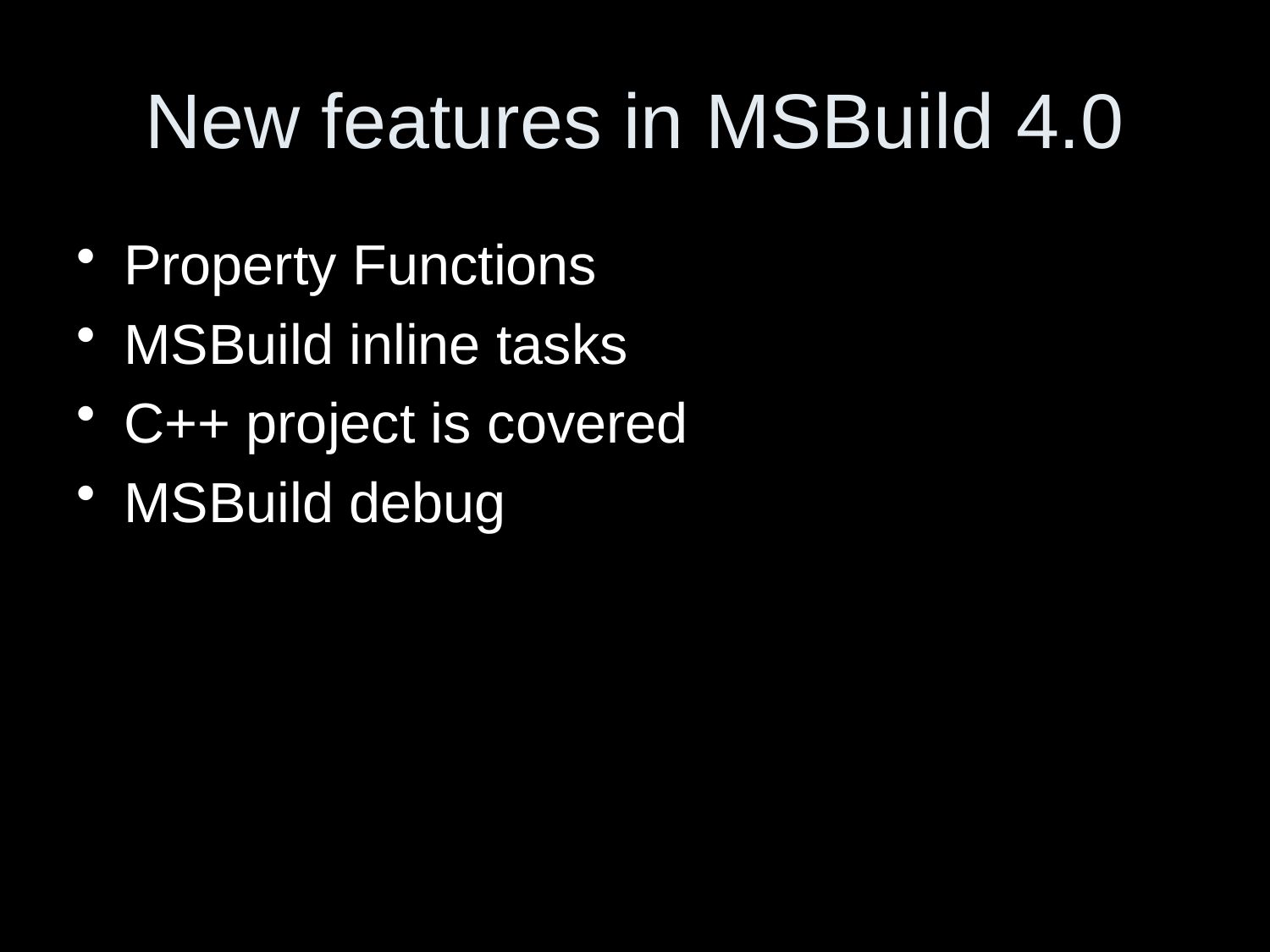

# New features in MSBuild 4.0
Property Functions
MSBuild inline tasks
C++ project is covered
MSBuild debug